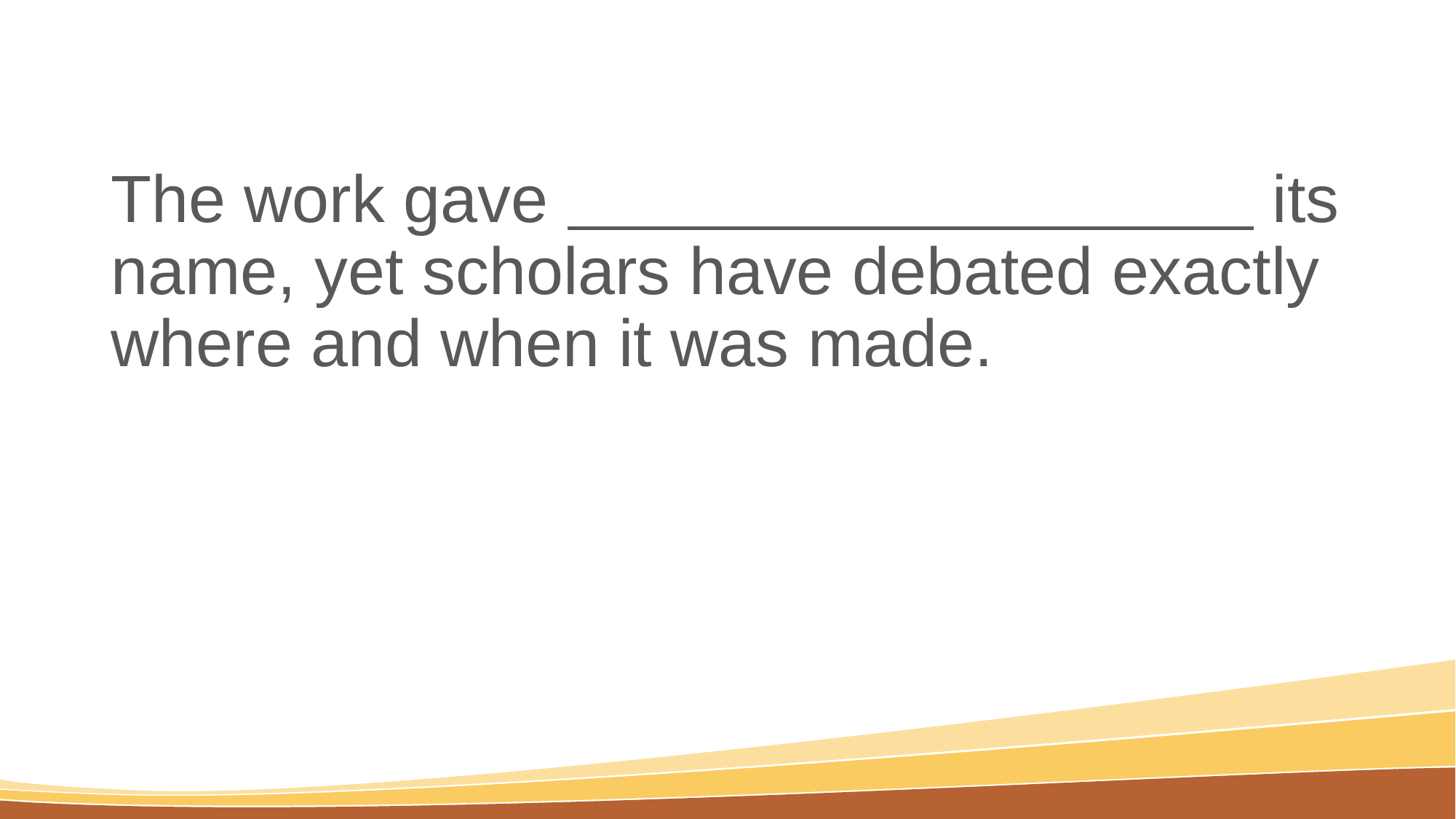

#
The work gave                                       its name, yet scholars have debated exactly where and when it was made.